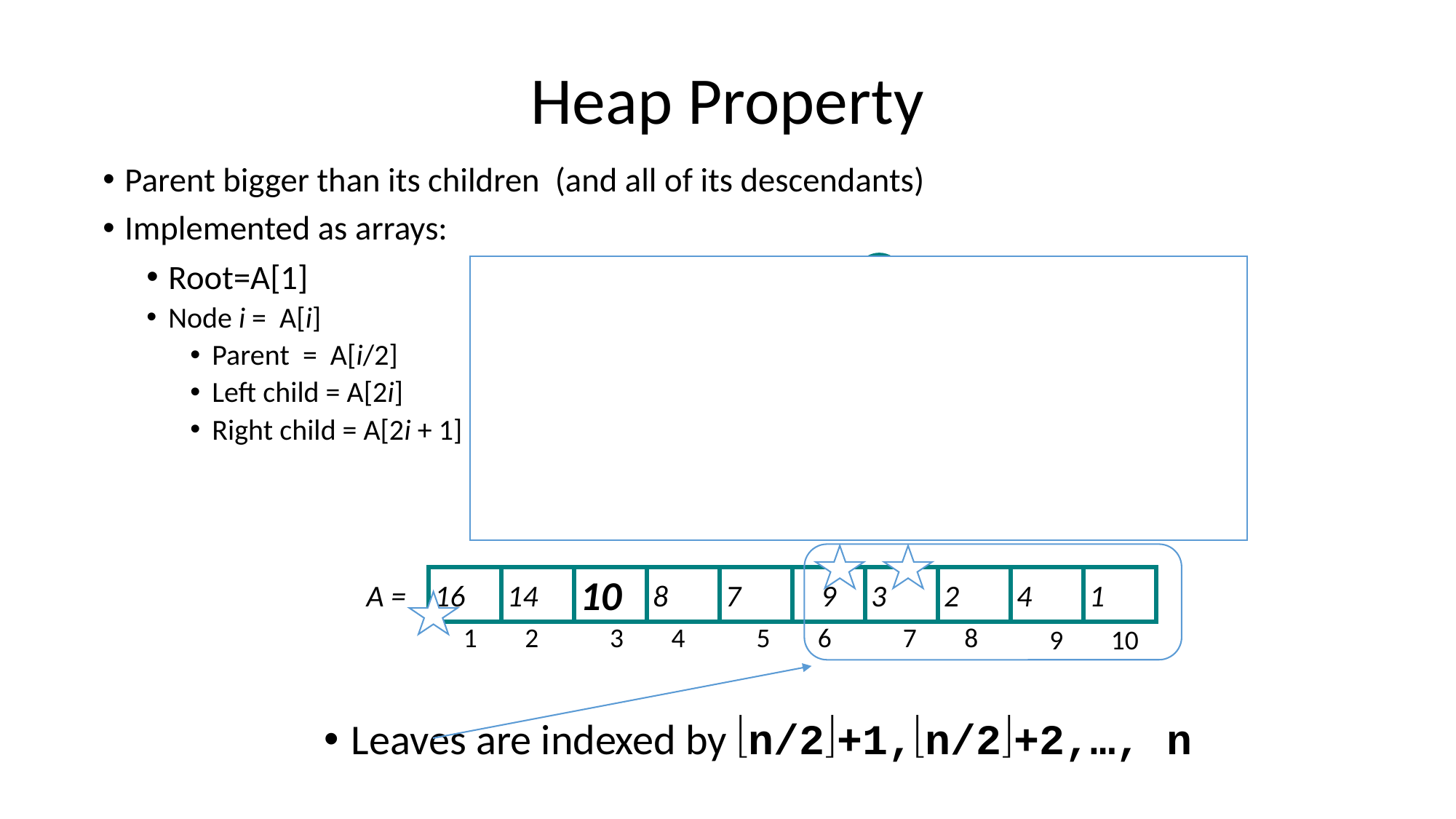

#
Heap Property
Parent bigger than its children  (and all of its descendants)
Implemented as arrays:
Root=A[1]
Node i =  A[i]
Parent  =  A[i/2]
Left child = A[2i]
Right child = A[2i + 1]

16

10
14

8
7
9
3

2
4
1

10

16

14

8

7

9

3

2

4

1
A =

1
2
3
4
5
6
7
8
9
10

Leaves are indexed by n/2+1,n/2+2,…, n